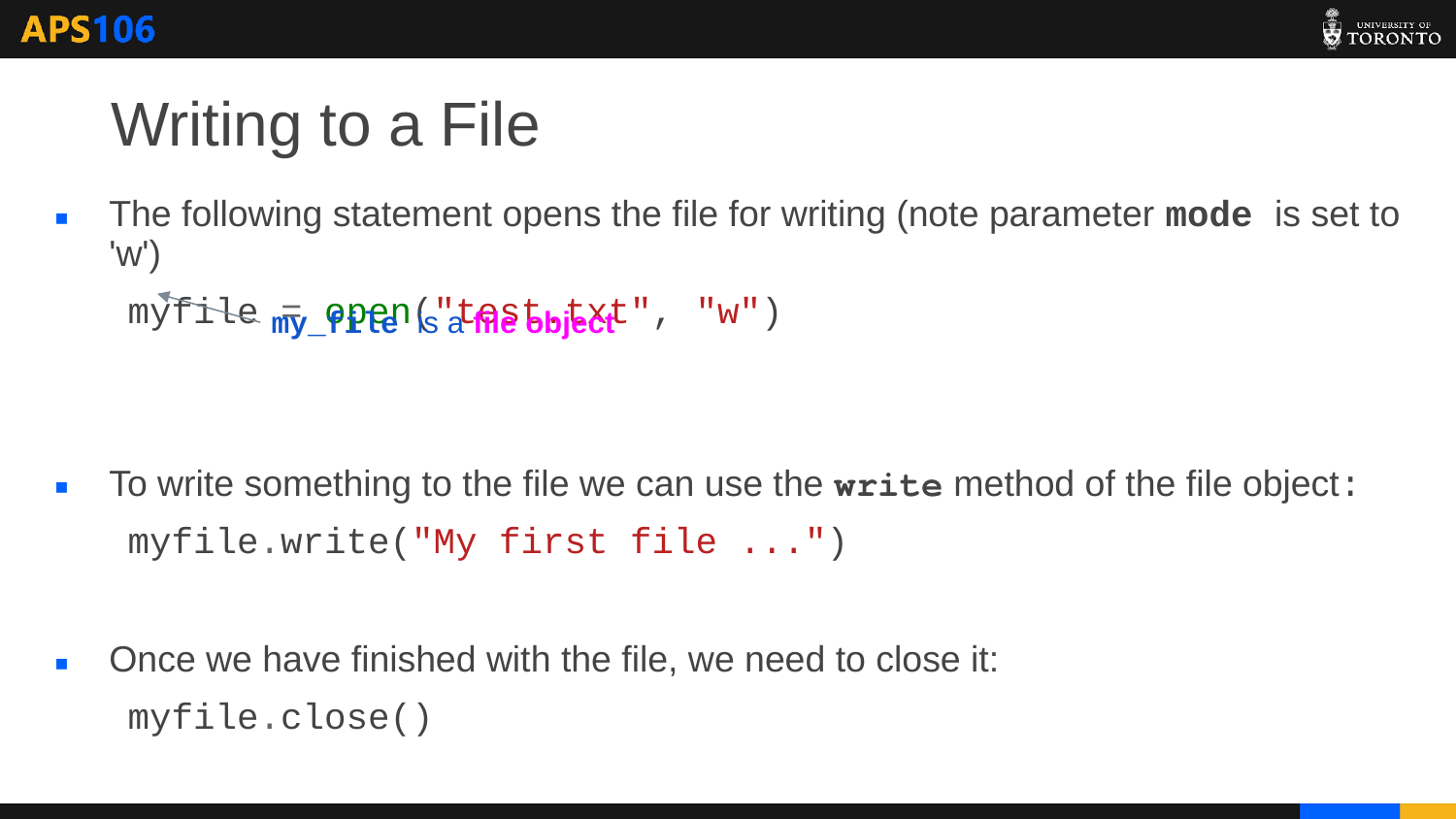

# Writing to a File
The following statement opens the file for writing (note parameter mode is set to 'w')
    myfile = open("test.txt", "w")

To write something to the file we can use the write method of the file object:
    myfile.write("My first file ...")

Once we have finished with the file, we need to close it:
    myfile.close()
my_file is a file object